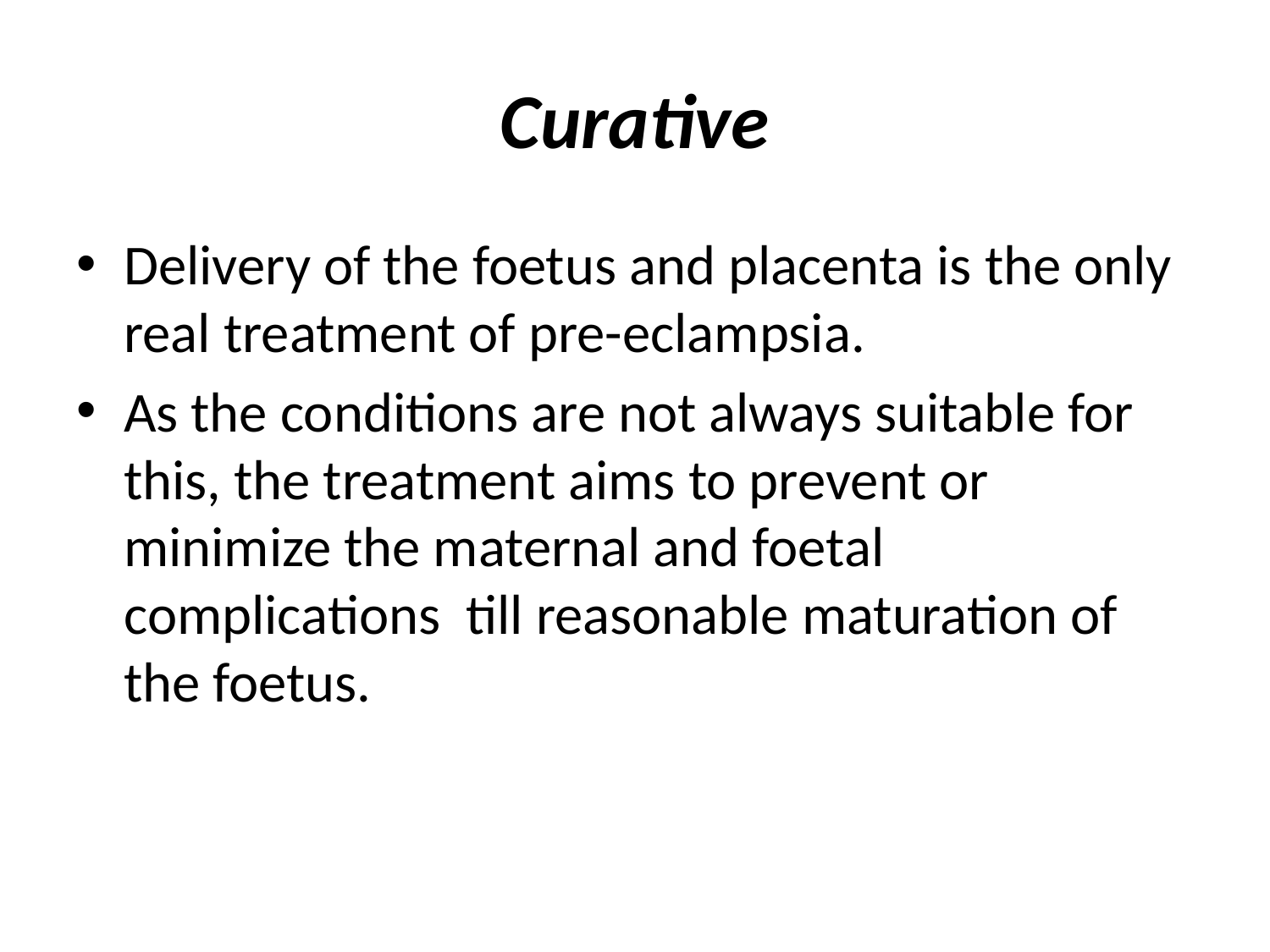

# Curative
Delivery of the foetus and placenta is the only real treatment of pre-eclampsia.
As the conditions are not always suitable for this, the treatment aims to prevent or minimize the maternal and foetal complications  till reasonable maturation of the foetus.